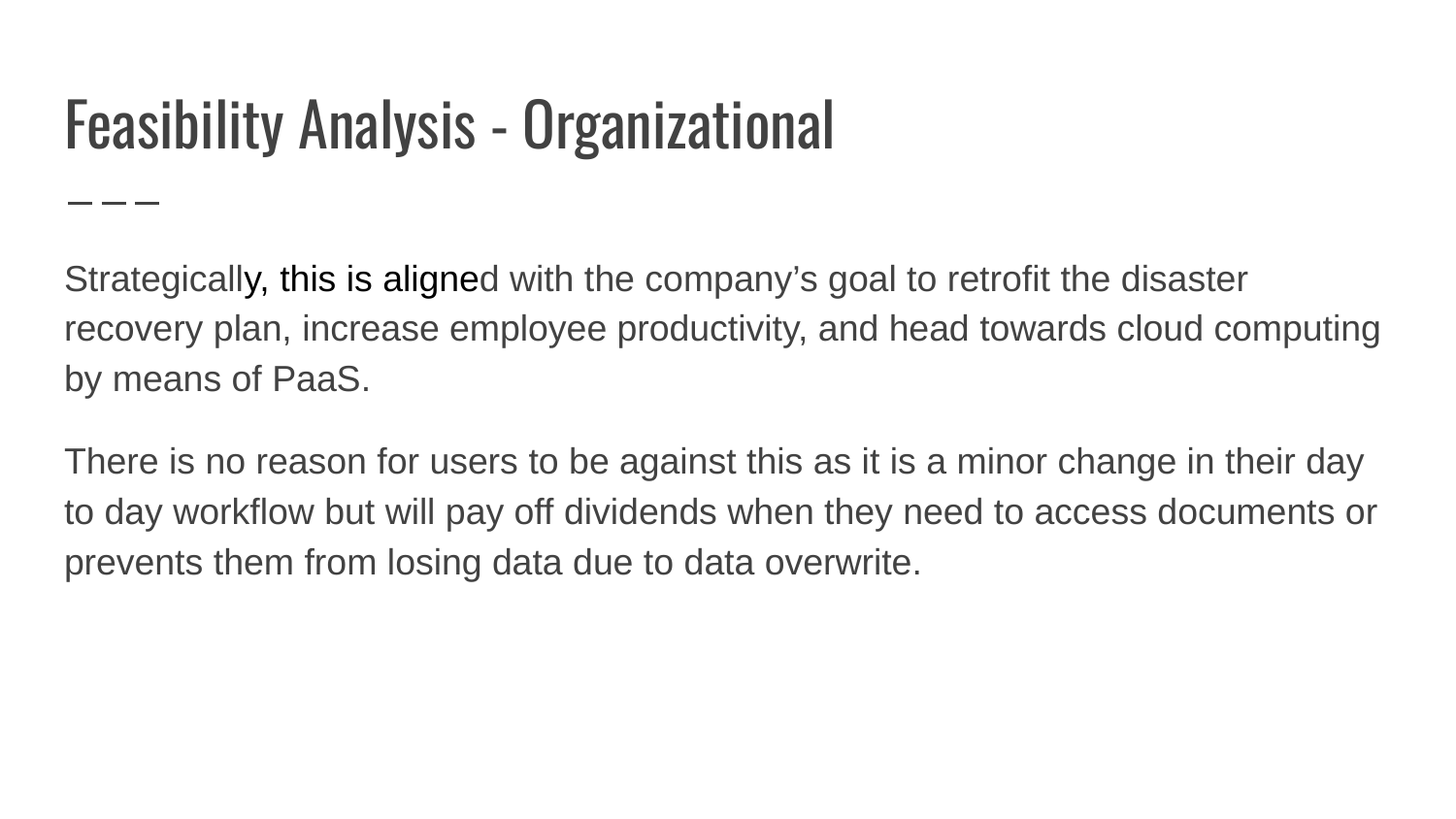

# Feasibility Analysis - Organizational
Strategically, this is aligned with the company’s goal to retrofit the disaster recovery plan, increase employee productivity, and head towards cloud computing by means of PaaS.
There is no reason for users to be against this as it is a minor change in their day to day workflow but will pay off dividends when they need to access documents or prevents them from losing data due to data overwrite.